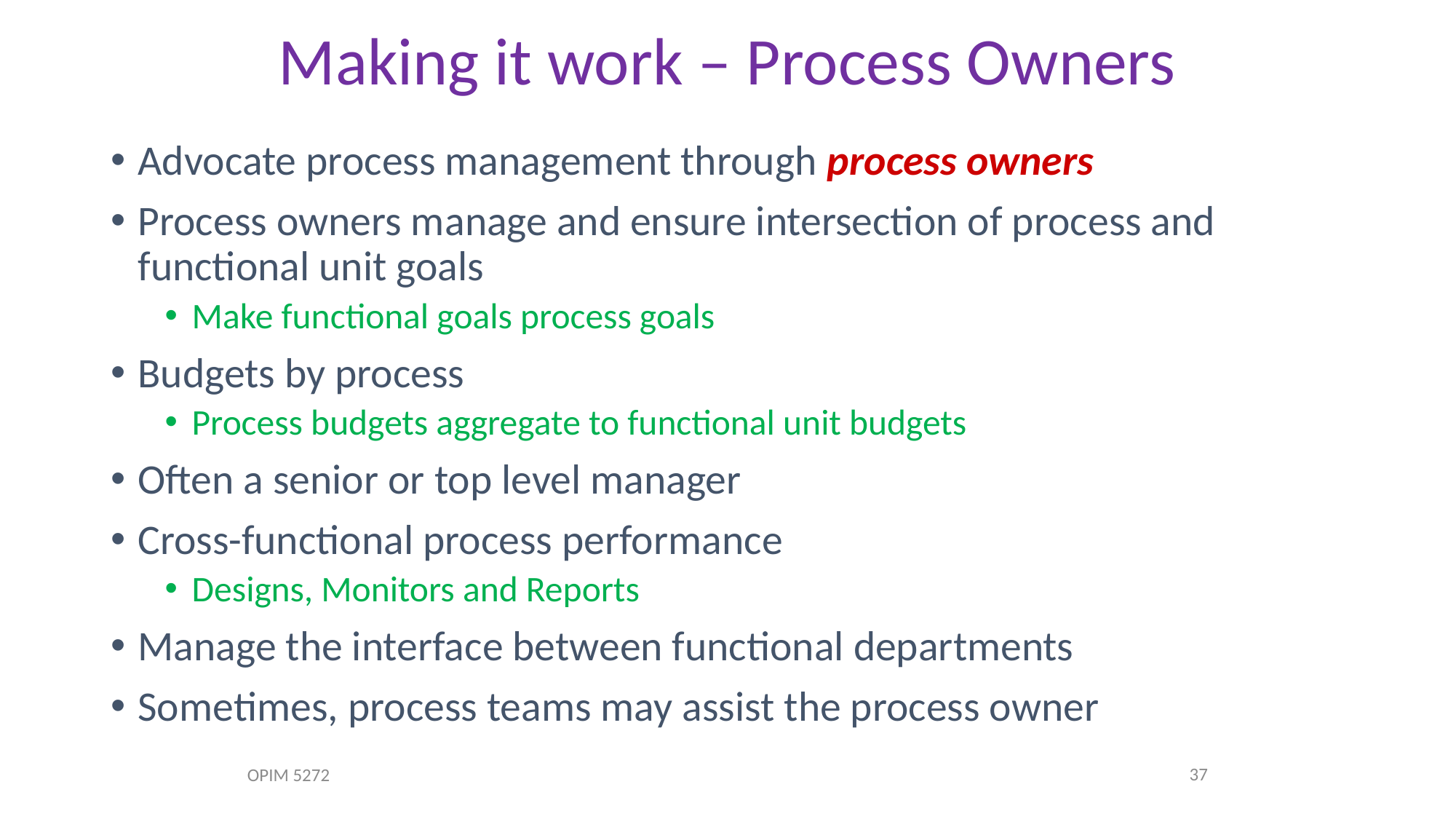

# Making it work – Process Owners
Advocate process management through process owners
Process owners manage and ensure intersection of process and functional unit goals
Make functional goals process goals
Budgets by process
Process budgets aggregate to functional unit budgets
Often a senior or top level manager
Cross-functional process performance
Designs, Monitors and Reports
Manage the interface between functional departments
Sometimes, process teams may assist the process owner

OPIM 5272
37